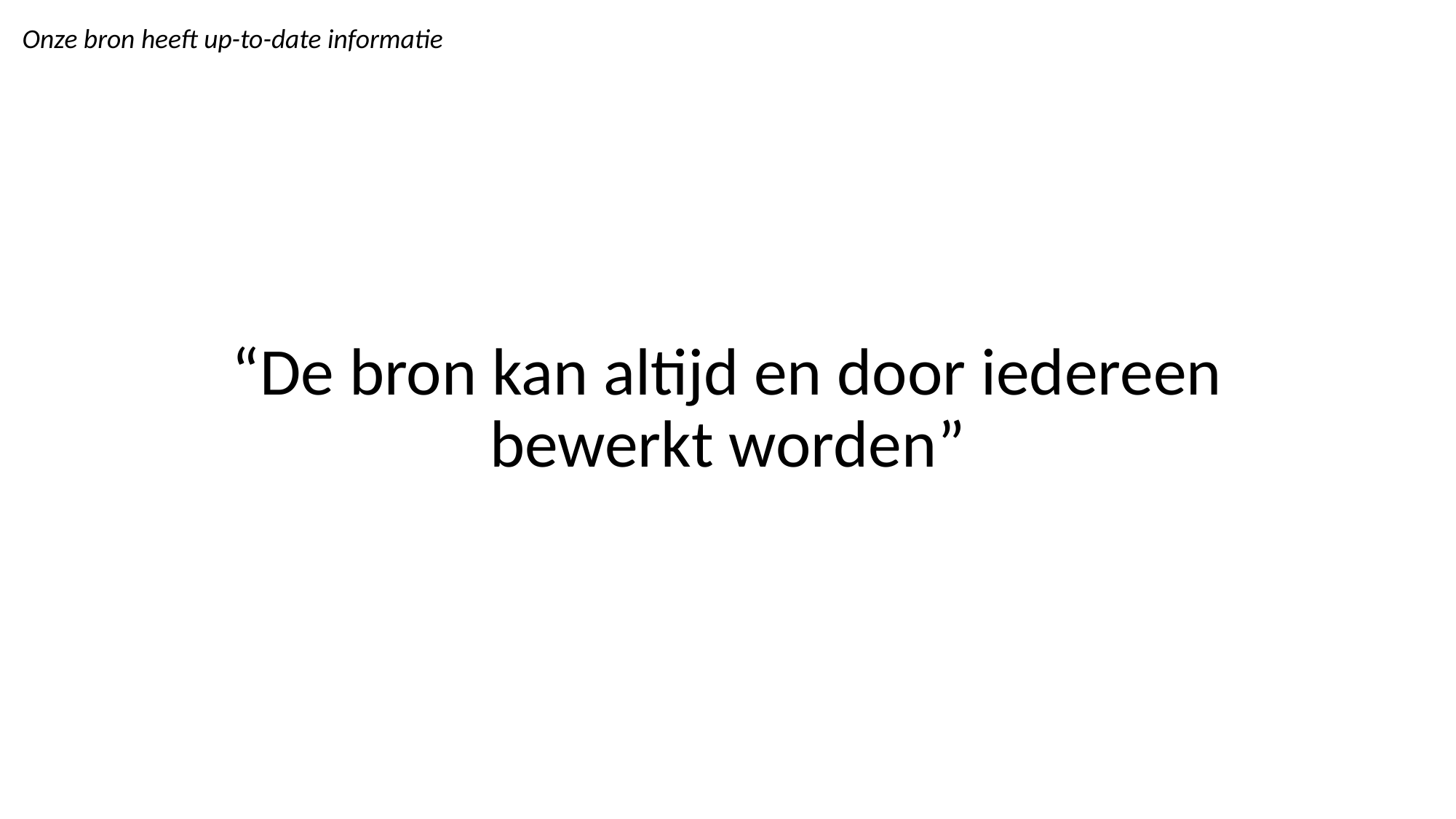

Onze bron heeft up-to-date informatie
# “De bron kan altijd en door iedereen bewerkt worden”